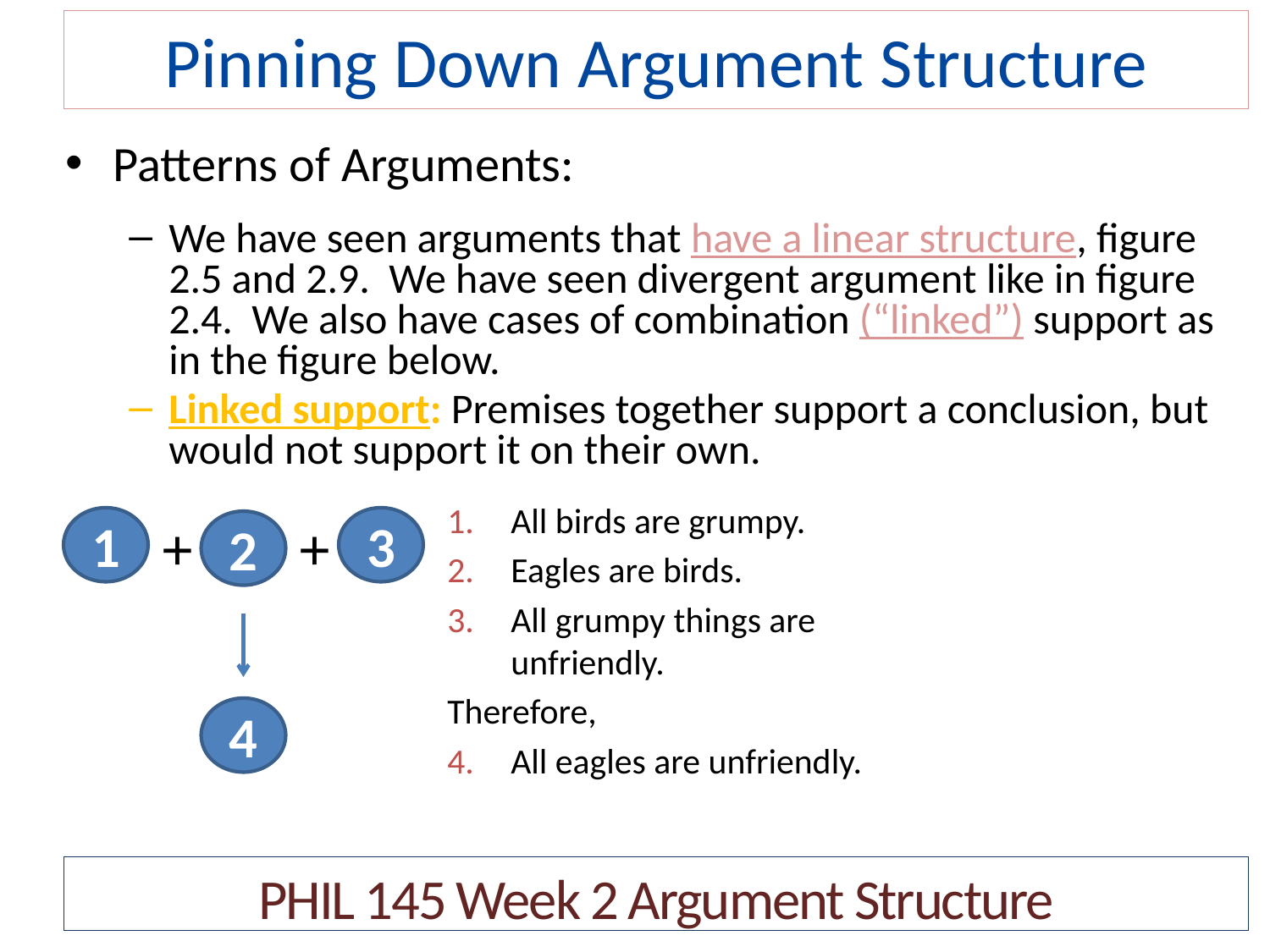

# Pinning Down Argument Structure
Patterns of Arguments:

We have seen arguments that have a linear structure, figure 2.5 and 2.9.  We have seen divergent argument like in figure 2.4.  We also have cases of combination (“linked”) support as in the figure below.
Linked support: Premises together support a conclusion, but would not support it on their own.

All birds are grumpy.
Eagles are birds.
All grumpy things are unfriendly.
Therefore,
All eagles are unfriendly.
1
+
+
3
2
4
PHIL 145 Week 2 Argument Structure